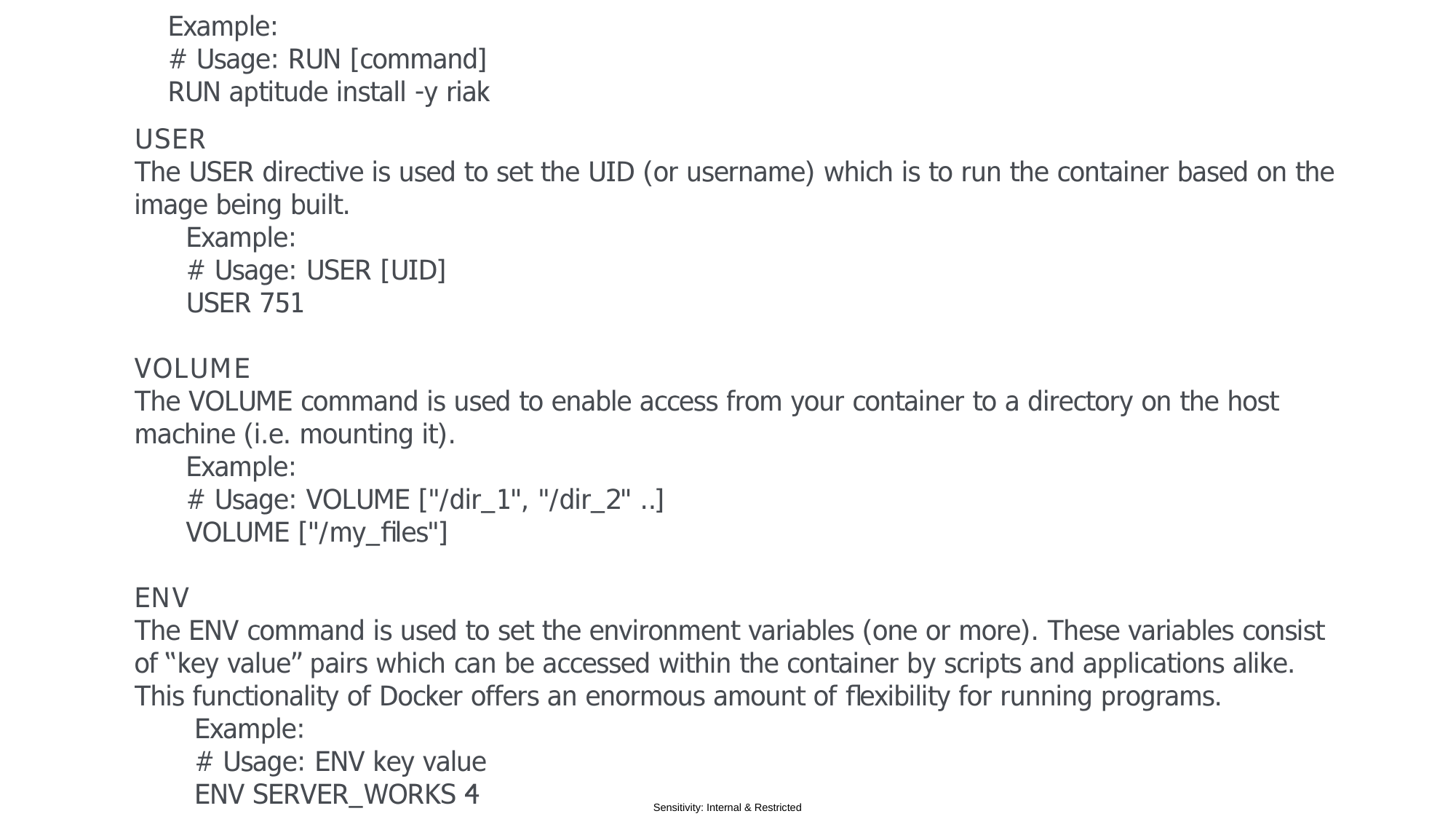

Example:
# Usage: RUN [command]
RUN aptitude install -y riak

USER
The USER directive is used to set the UID (or username) which is to run the container based on the image being built.
      Example:
      # Usage: USER [UID]
      USER 751

VOLUME
The VOLUME command is used to enable access from your container to a directory on the host machine (i.e. mounting it).
      Example:
      # Usage: VOLUME ["/dir_1", "/dir_2" ..]
      VOLUME ["/my_files"]

ENV
The ENV command is used to set the environment variables (one or more). These variables consist of “key value” pairs which can be accessed within the container by scripts and applications alike. This functionality of Docker offers an enormous amount of flexibility for running programs.
       Example:
       # Usage: ENV key value
       ENV SERVER_WORKS 4